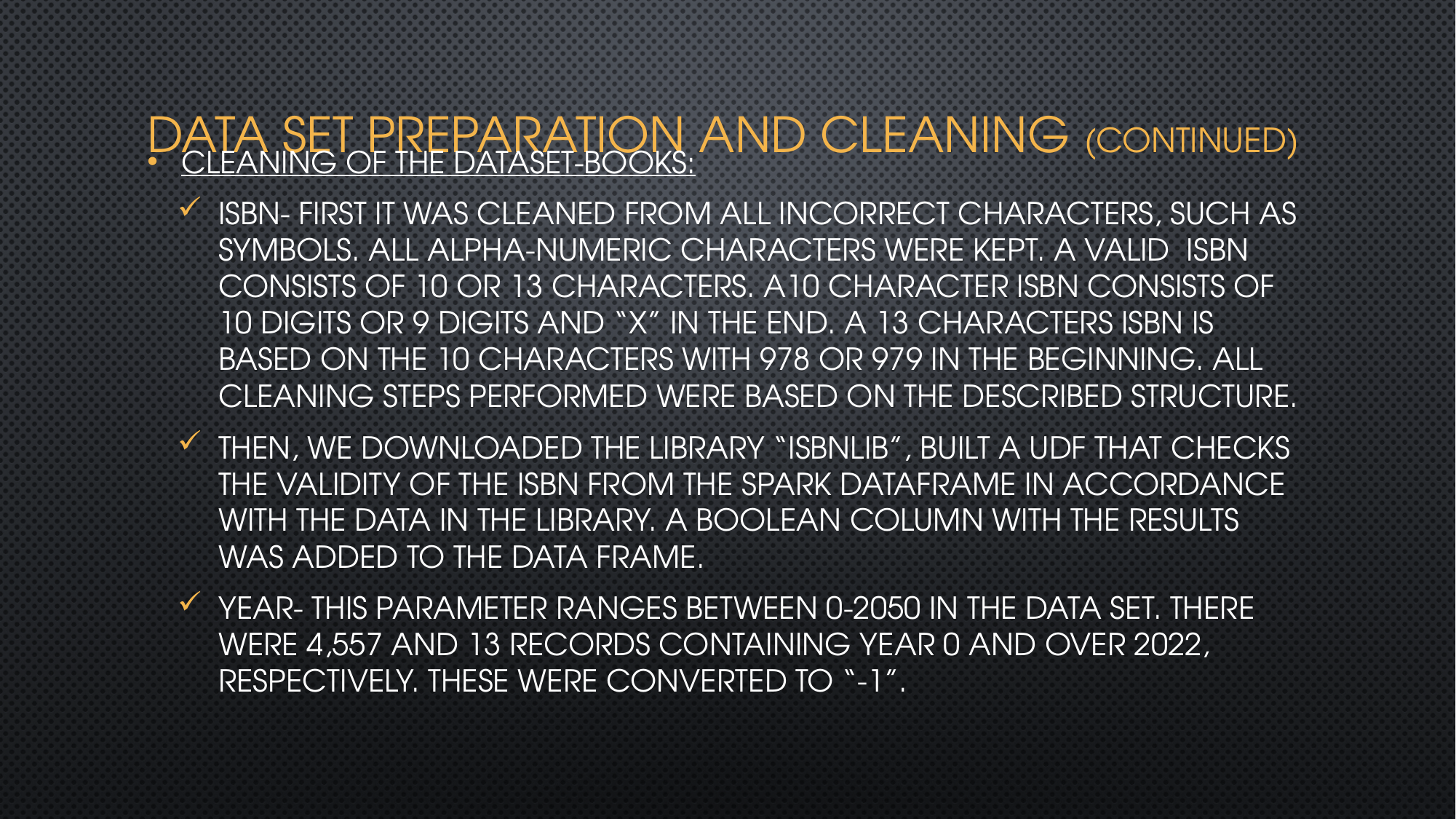

# Data set preparation and cleaning (continued)
Cleaning of the dataset-books:
ISBN- first it was cleaned from all incorrect characters, such as symbols. All alpha-numeric characters were kept. A valid  ISBN consists of 10 or 13 characters. A10 character ISBN consists of 10 digits or 9 digits and “X” in the end. A 13 characters ISBN is based on the 10 characters with 978 or 979 in the beginning. All cleaning steps performed were based on the described structure.
Then, we downloaded the library “isbnlib”, built a UDF that checks the validity of the ISBN from the spark dataframe in accordance with the data in the library. a Boolean column with the results was added to the data frame.
Year- this parameter ranges between 0-2050 in the data set. There were 4,557 and 13 records containing year 0 and over 2022, respectively. These were converted to “-1”.